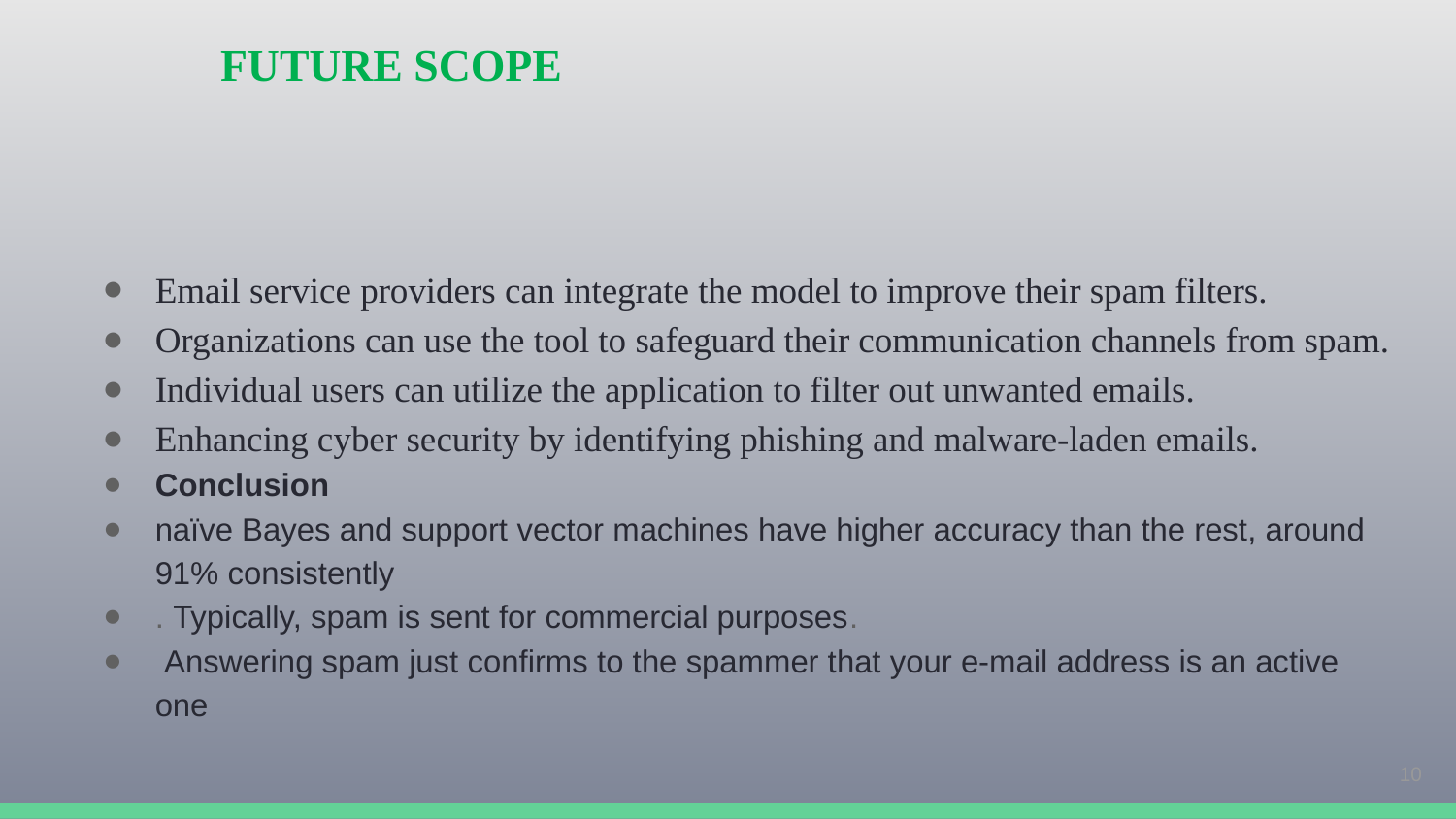

# FUTURE SCOPE

Email service providers can integrate the model to improve their spam filters.
Organizations can use the tool to safeguard their communication channels from spam.
Individual users can utilize the application to filter out unwanted emails.
Enhancing cyber security by identifying phishing and malware-laden emails.
Conclusion
naïve Bayes and support vector machines have higher accuracy than the rest, around 91% consistently
. Typically, spam is sent for commercial purposes.
 Answering spam just confirms to the spammer that your e-mail address is an active one

10